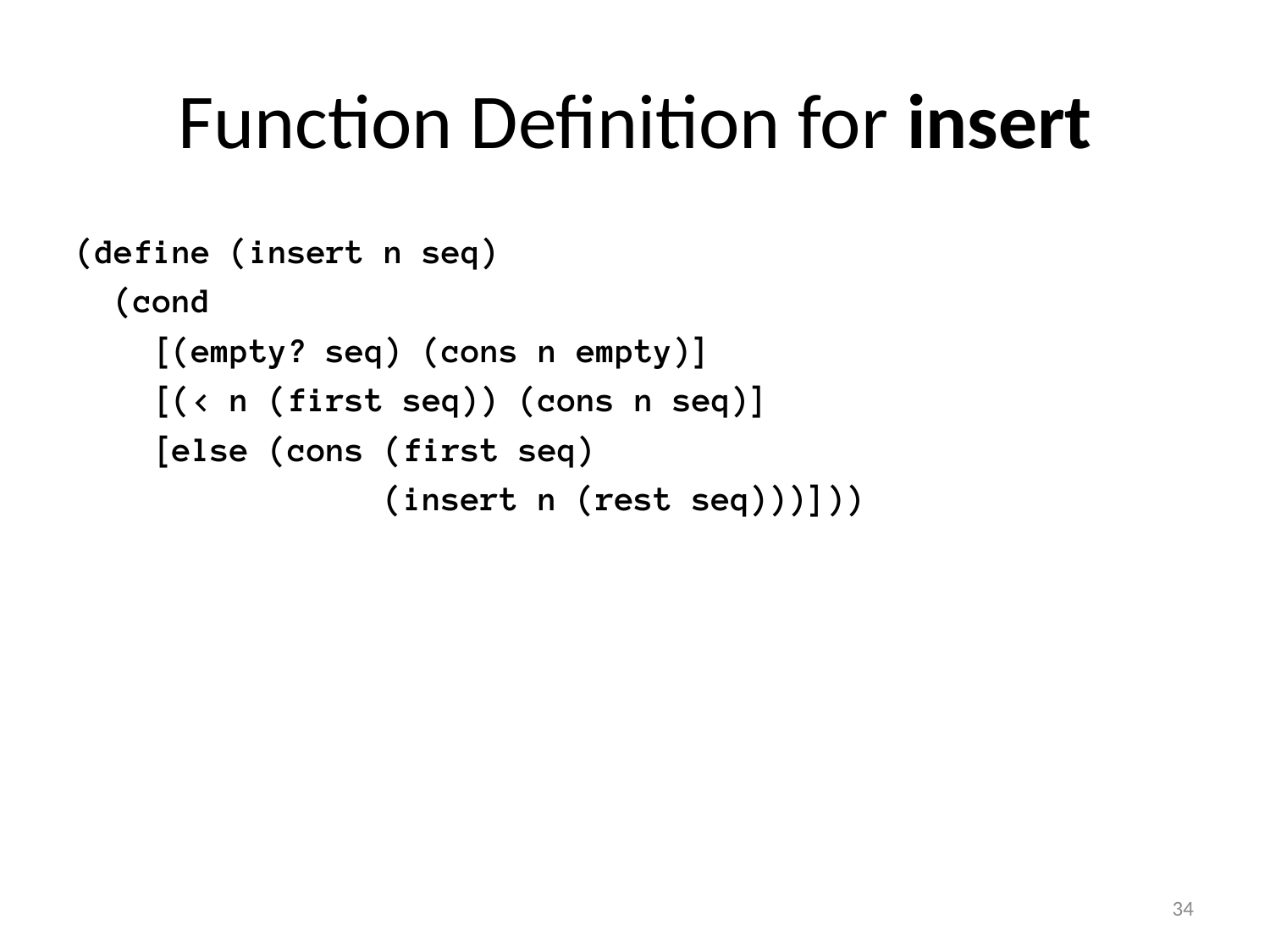

# Function Definition for insert
(define (insert n seq)
  (cond
    [(empty? seq) (cons n empty)]
    [(< n (first seq)) (cons n seq)]
    [else (cons (first seq)
                (insert n (rest seq)))]))

34